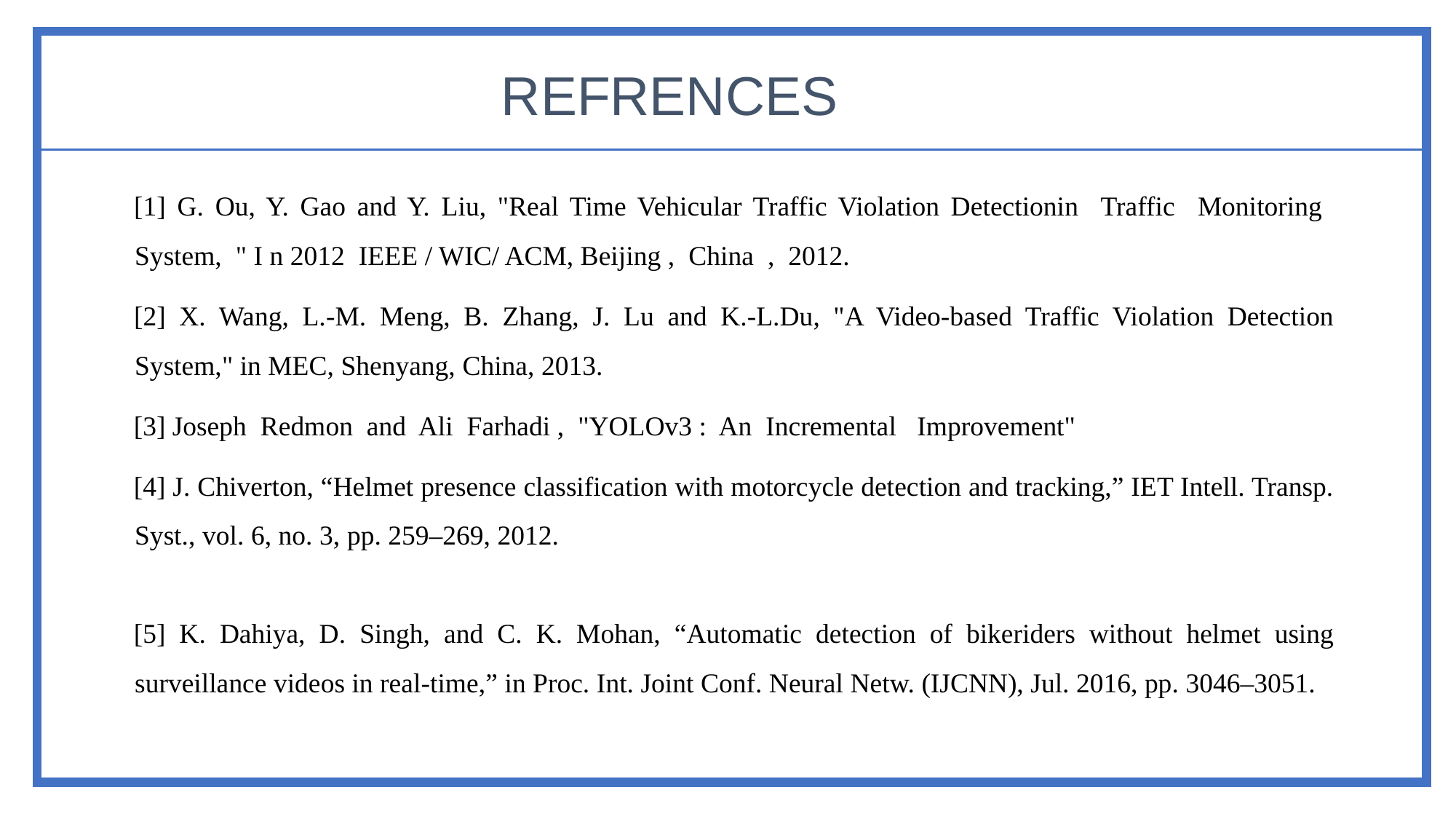

REFRENCES
[1] G. Ou, Y. Gao and Y. Liu, "Real Time Vehicular Traffic Violation Detectionin  Traffic  Monitoring  System,  " I n 2012  IEEE / WIC/ ACM, Beijing ,  China  ,  2012.
[2] X. Wang, L.-M. Meng, B. Zhang, J. Lu and K.-L.Du, "A Video-based Traffic Violation Detection System," in MEC, Shenyang, China, 2013.
[3] Joseph  Redmon  and  Ali  Farhadi ,  "YOLOv3 :  An  Incremental   Improvement"
[4] J. Chiverton, “Helmet presence classification with motorcycle detection and tracking,” IET Intell. Transp. Syst., vol. 6, no. 3, pp. 259–269, 2012.

[5] K. Dahiya, D. Singh, and C. K. Mohan, “Automatic detection of bikeriders without helmet using surveillance videos in real-time,” in Proc. Int. Joint Conf. Neural Netw. (IJCNN), Jul. 2016, pp. 3046–3051.